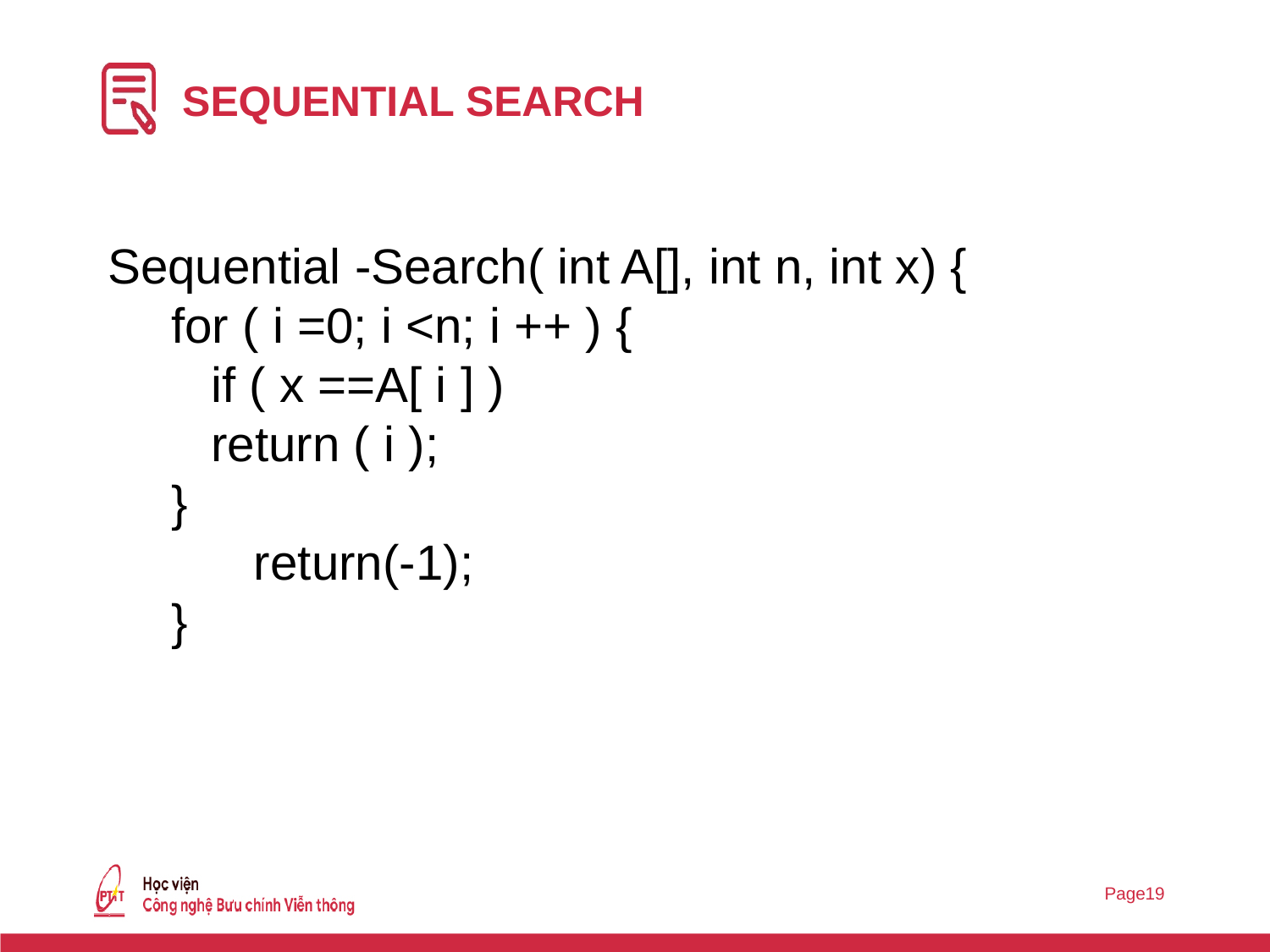

# SEQUENTIAL SEARCH

Sequential -Search( int A[], int n, int x) {
for ( i =0; i <n; i ++ ) {
	if ( x ==A[ i ] )
	return ( i );
}
      return(-1);
}